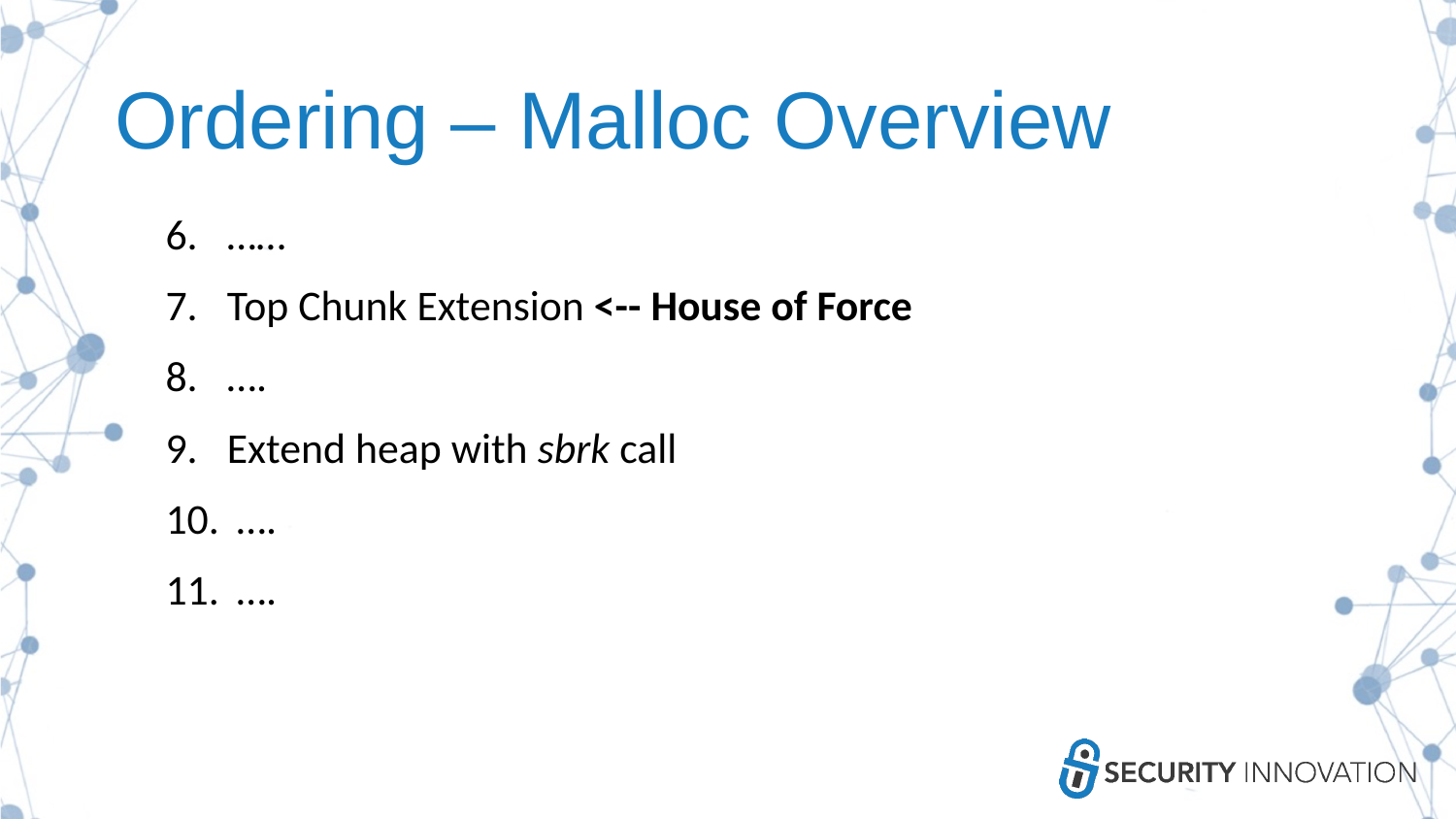

# Ordering – Malloc Overview
……
Top Chunk Extension <-- House of Force
….
Extend heap with sbrk call
 ….
 ….